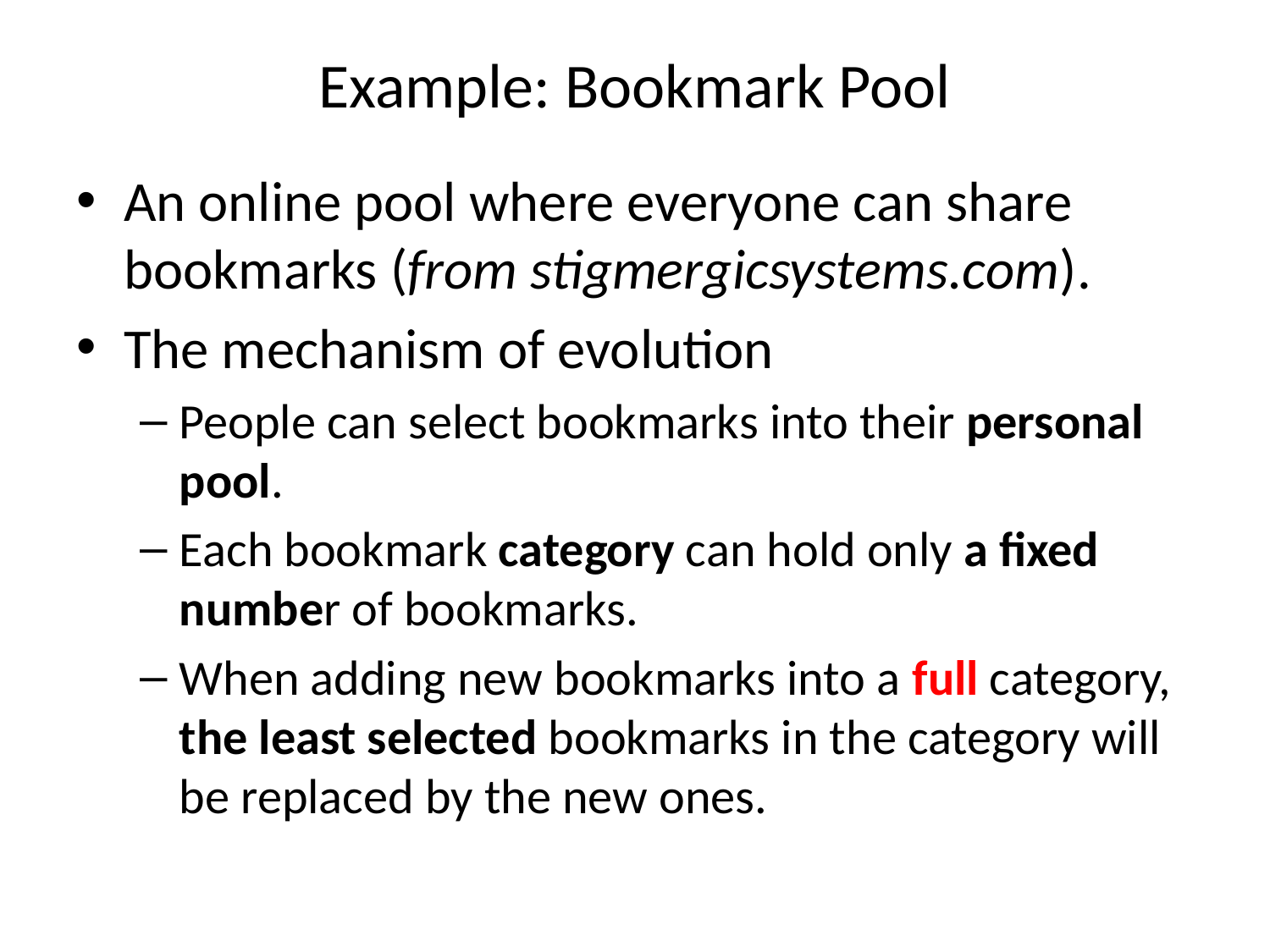

# Example: Bookmark Pool
An online pool where everyone can share bookmarks (from stigmergicsystems.com).
The mechanism of evolution
People can select bookmarks into their personal pool.
Each bookmark category can hold only a fixed number of bookmarks.
When adding new bookmarks into a full category, the least selected bookmarks in the category will be replaced by the new ones.